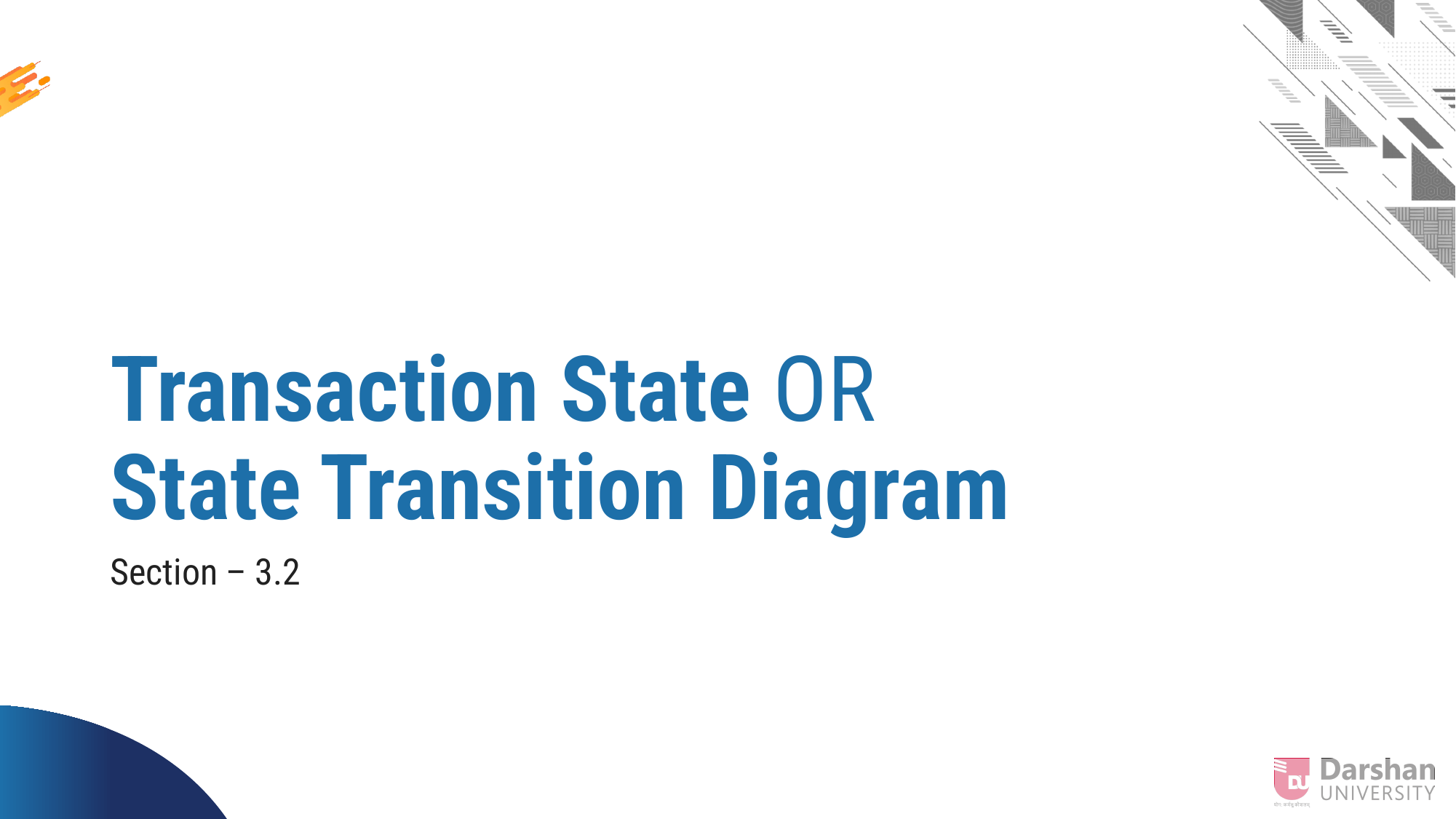

# Transaction State OR State Transition Diagram
Section – 3.2